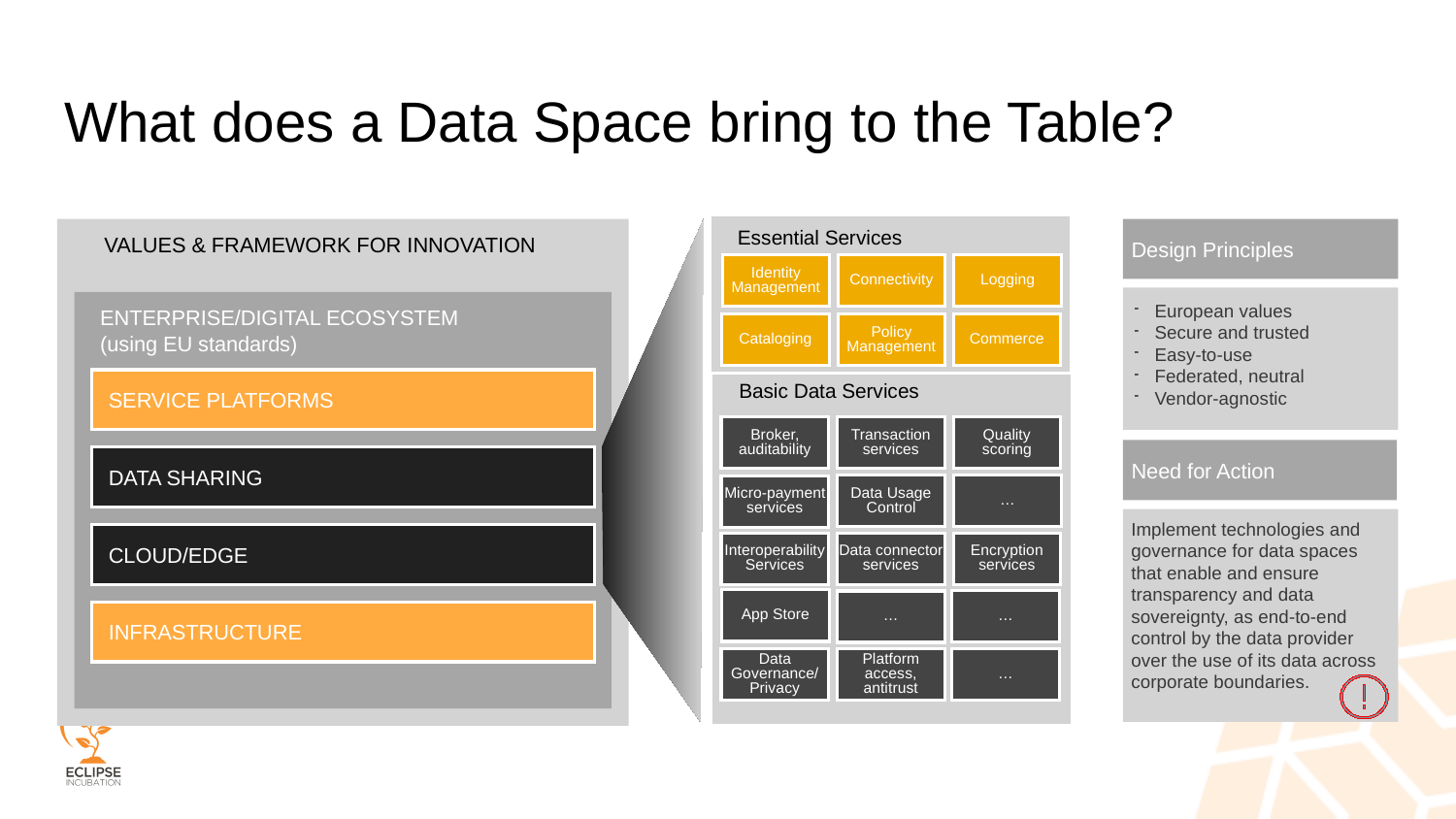

# What does a Data Space bring to the Table?

Essential Services

Design Principles
VALUES & FRAMEWORK FOR INNOVATION
Connectivity
Identity Management
Logging
European values
Secure and trusted
Easy-to-use
Federated, neutral
Vendor-agnostic
ENTERPRISE/DIGITAL ECOSYSTEM
(using EU standards)
Cataloging
Policy Management
Commerce
SERVICE PLATFORMS
Basic Data Services

Broker, auditability
Transaction services
Quality
scoring
Need for Action
DATA SHARING
…
Data Usage Control
Micro-payment services
Implement technologies and governance for data spaces that enable and ensure transparency and data sovereignty, as end-to-end control by the data provider over the use of its data across corporate boundaries.
CLOUD/EDGE
Interoperability Services
Data connector services
Encryption services
App Store
…
…
INFRASTRUCTURE
…
Data Governance/ Privacy
Platform access, antitrust